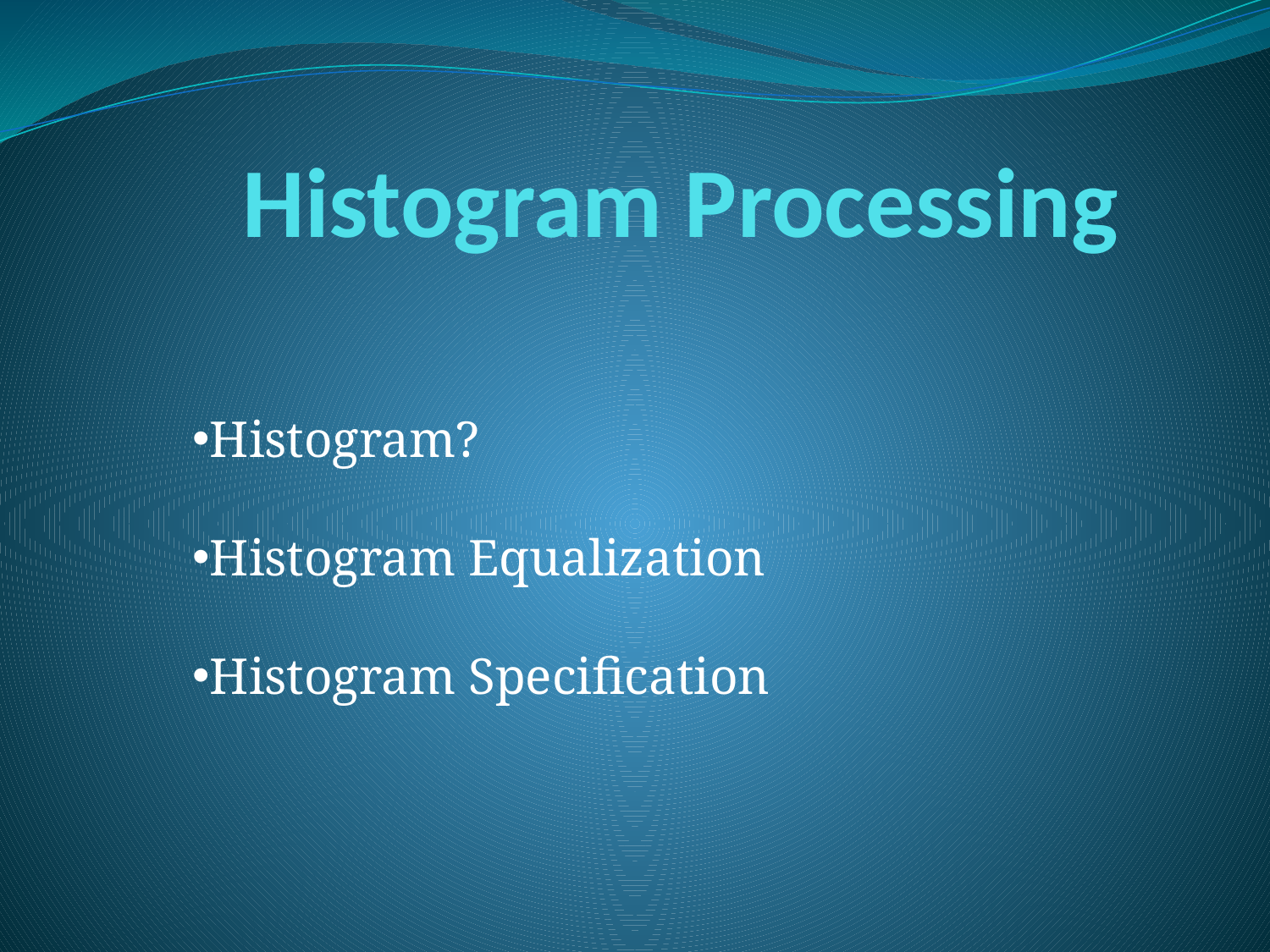

# Histogram Processing
Histogram?

Histogram Equalization

Histogram Specification